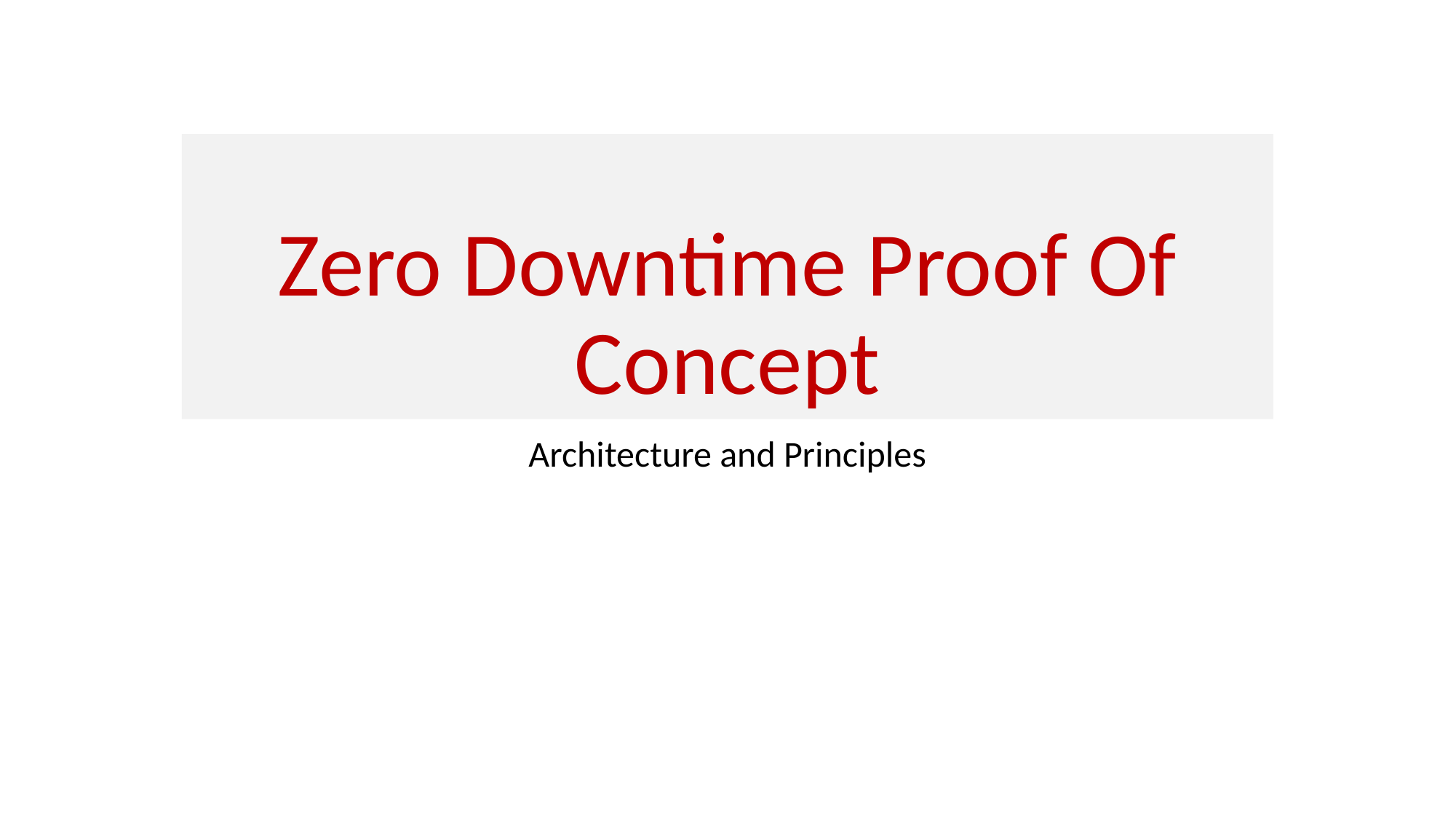

# Zero Downtime Proof Of Concept
Architecture and Principles